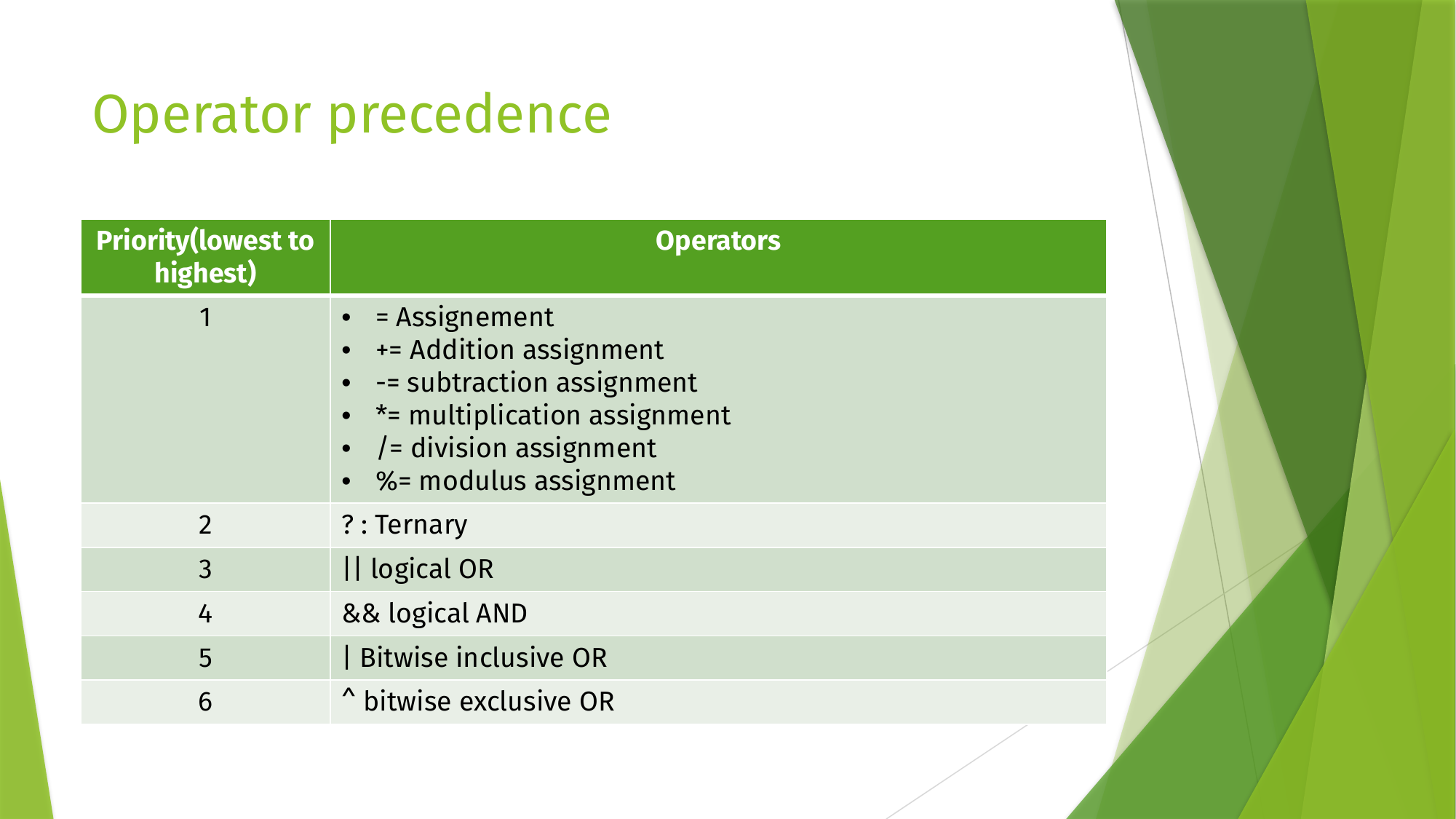

# Operator precedence
| Priority(lowest to highest) | Operators |
| --- | --- |
| 1 | = Assignement += Addition assignment -= subtraction assignment \*= multiplication assignment /= division assignment %= modulus assignment |
| 2 | ? : Ternary |
| 3 | || logical OR |
| 4 | && logical AND |
| 5 | | Bitwise inclusive OR |
| 6 | ^ bitwise exclusive OR |